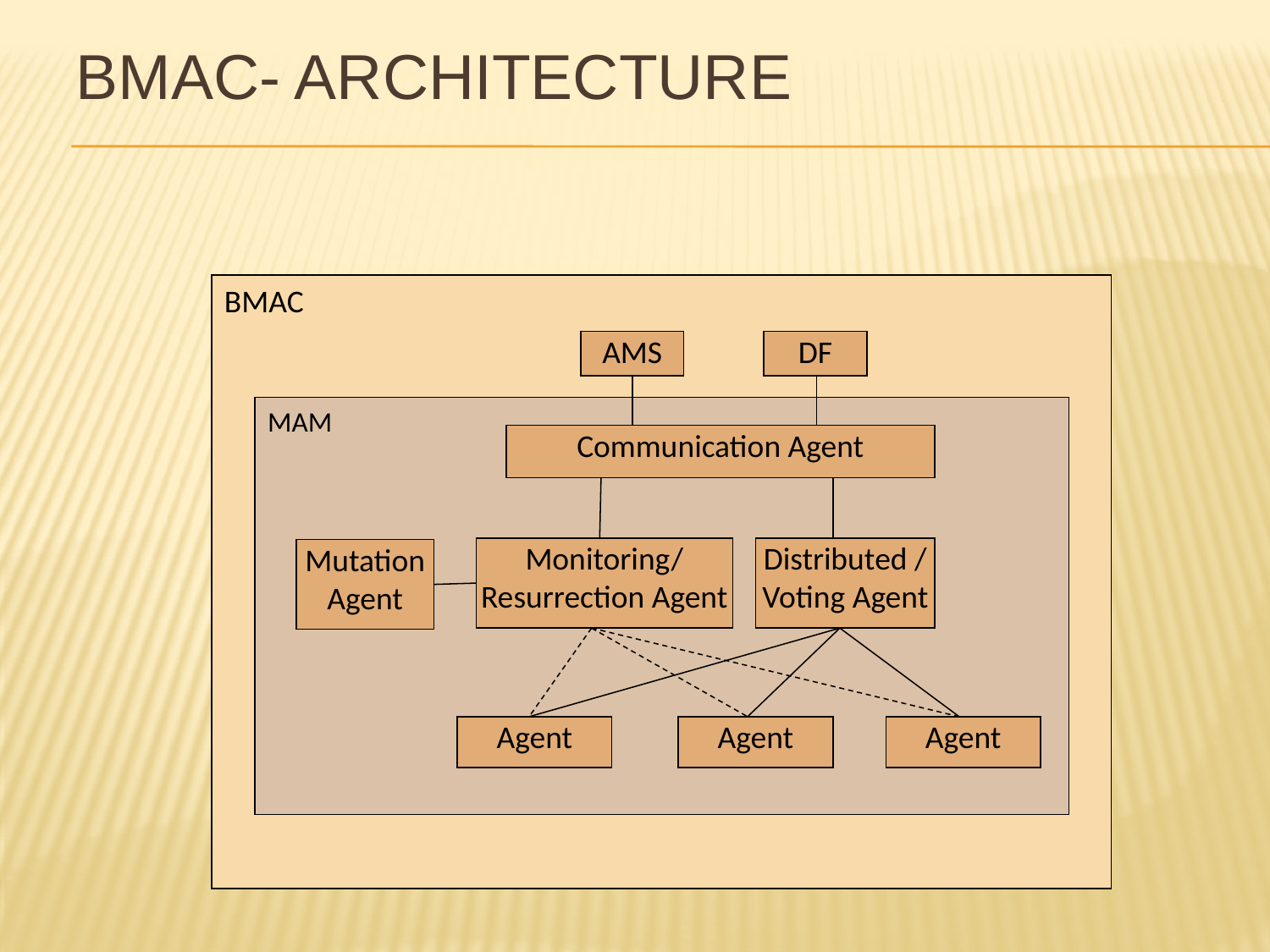

# BMAC- Architecture
BMAC
AMS
DF
Communication Agent
Monitoring/ Resurrection Agent
Distributed / Voting Agent
Agent
Agent
Agent
MAM
Mutation Agent